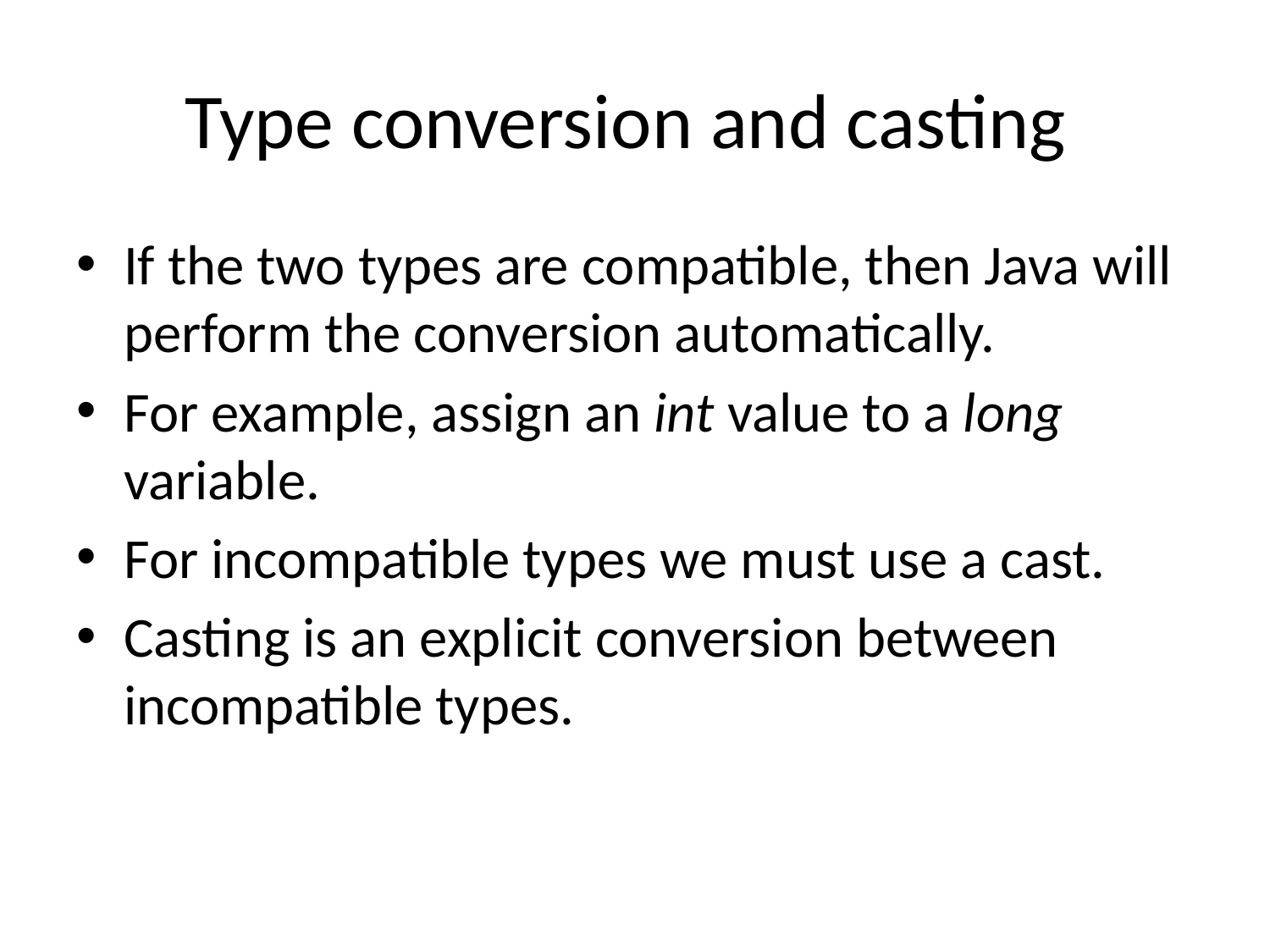

# Type conversion and casting
If the two types are compatible, then Java will perform the conversion automatically.
For example, assign an int value to a long variable.
For incompatible types we must use a cast.
Casting is an explicit conversion between incompatible types.